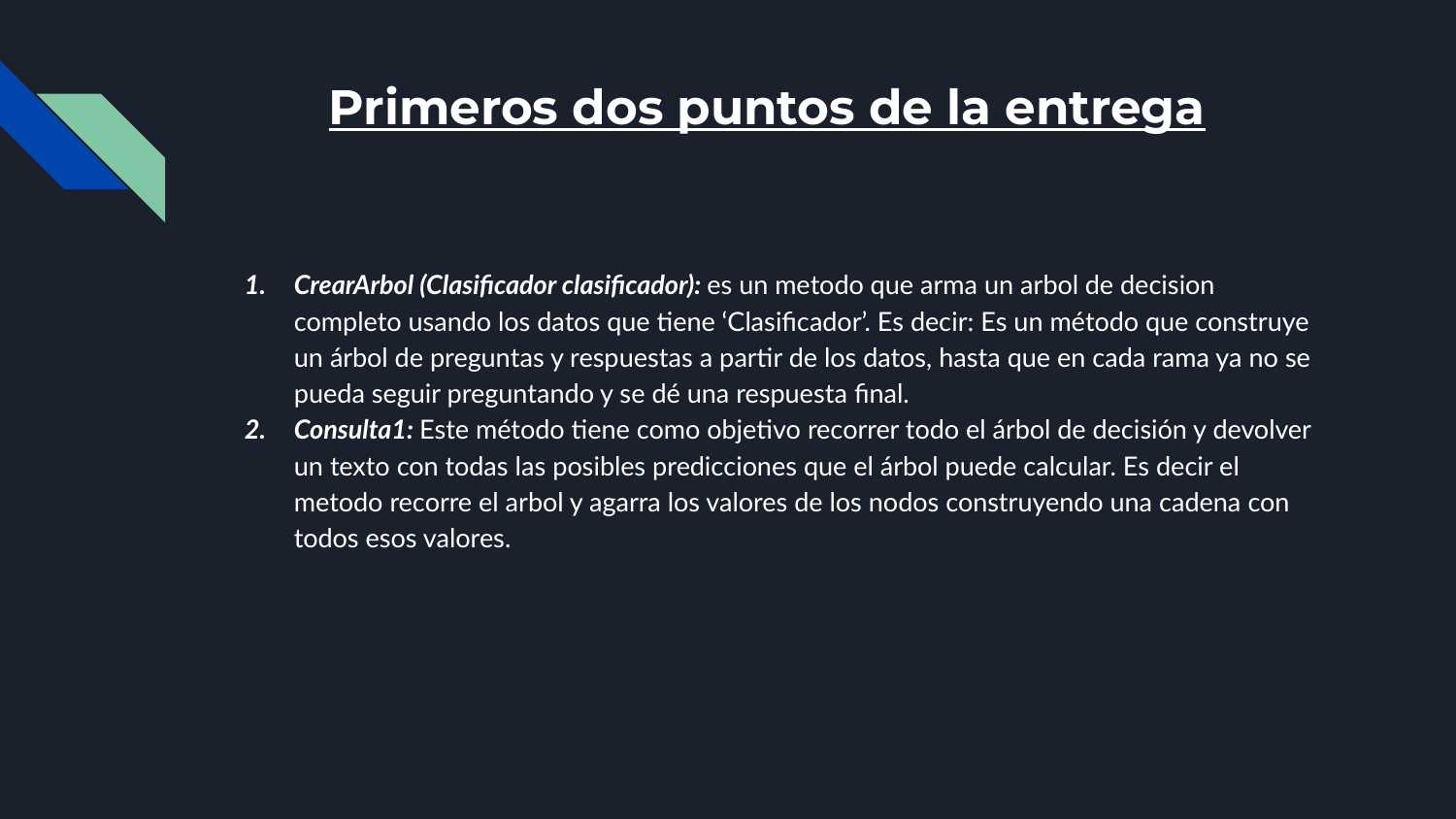

# Primeros dos puntos de la entrega
CrearArbol (Clasificador clasificador): es un metodo que arma un arbol de decision completo usando los datos que tiene ‘Clasificador’. Es decir: Es un método que construye un árbol de preguntas y respuestas a partir de los datos, hasta que en cada rama ya no se pueda seguir preguntando y se dé una respuesta final.
Consulta1: Este método tiene como objetivo recorrer todo el árbol de decisión y devolver un texto con todas las posibles predicciones que el árbol puede calcular. Es decir el metodo recorre el arbol y agarra los valores de los nodos construyendo una cadena con todos esos valores.